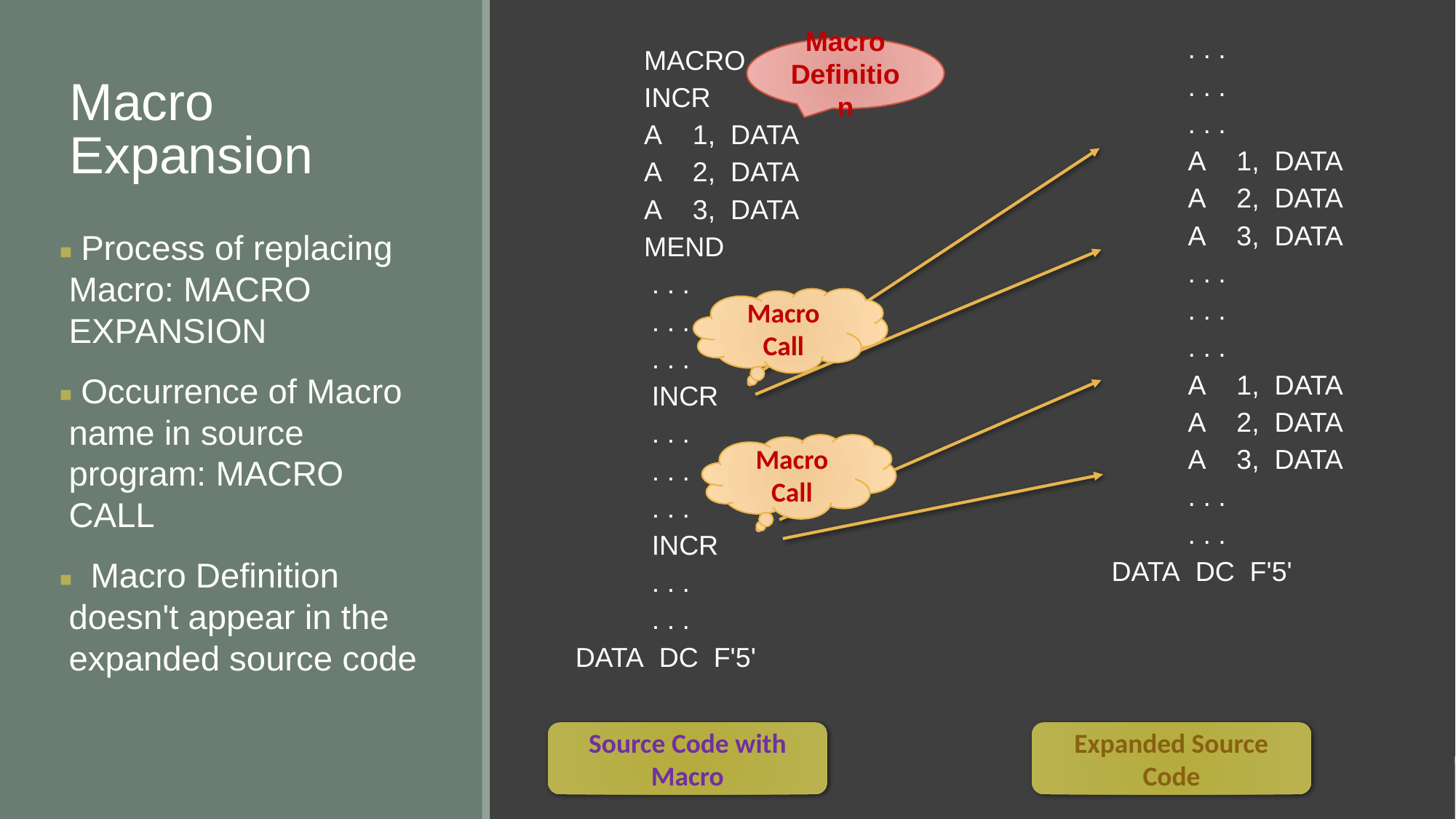

. . .
            . . .
            . . .
            A    1,  DATA
            A    2,  DATA
            A    3,  DATA
            . . .
            . . .
            . . .
            A    1,  DATA
            A    2,  DATA
            A    3,  DATA
            . . .
            . . .
  DATA  DC  F'5'

           MACRO
           INCR
           A    1,  DATA
           A    2,  DATA
           A    3,  DATA
           MEND
            . . .
            . . .
            . . .
            INCR
            . . .
            . . .
            . . .
            INCR
            . . .
            . . .
  DATA  DC  F'5'

Macro Definition
# Macro Expansion
 Process of replacing Macro: MACRO EXPANSION
 Occurrence of Macro name in source program: MACRO CALL
  Macro Definition doesn't appear in the expanded source code
Macro Call
Macro Call
Expanded Source Code
Source Code with Macro